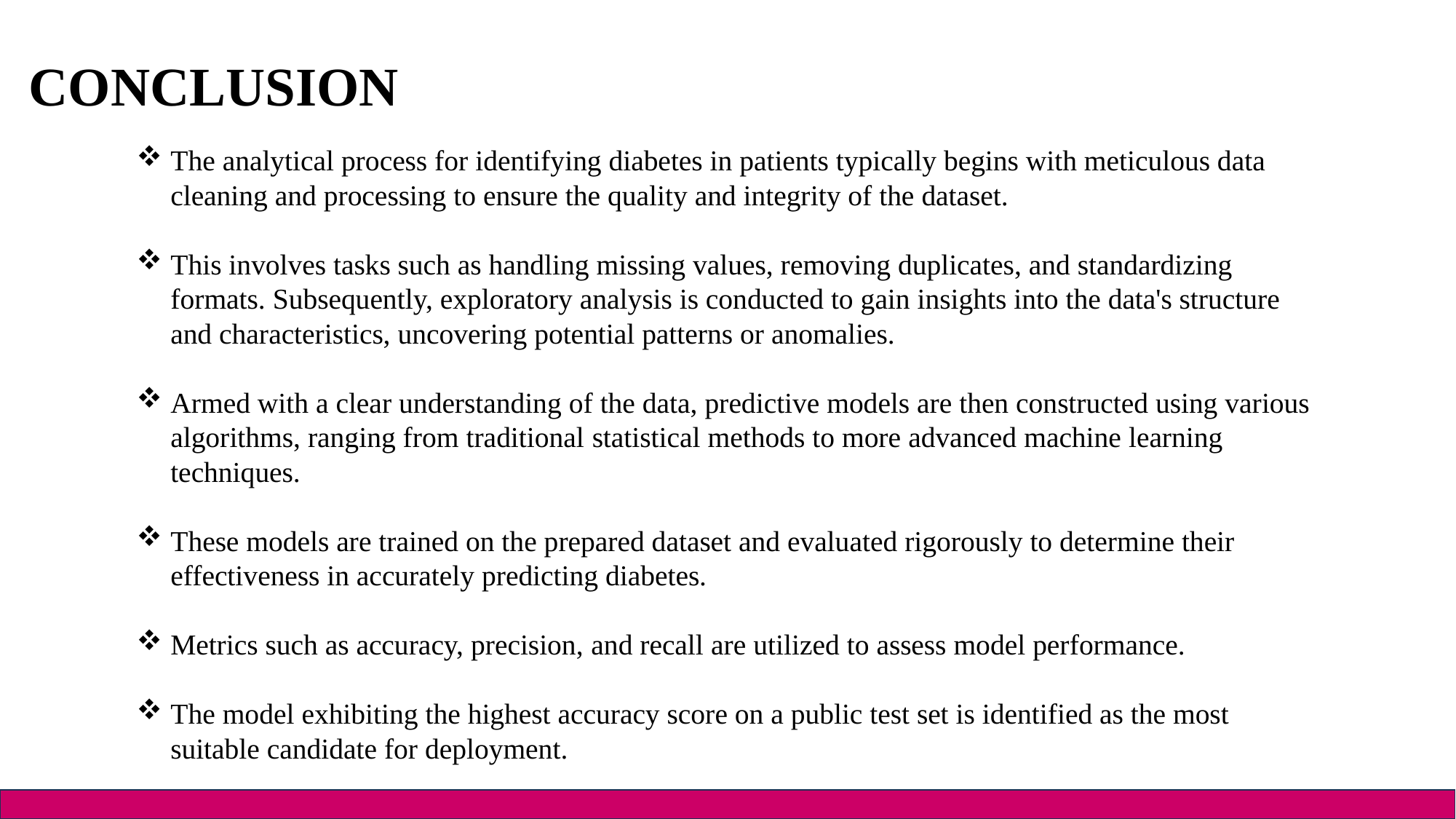

CONCLUSION
The analytical process for identifying diabetes in patients typically begins with meticulous data cleaning and processing to ensure the quality and integrity of the dataset.

This involves tasks such as handling missing values, removing duplicates, and standardizing formats. Subsequently, exploratory analysis is conducted to gain insights into the data's structure and characteristics, uncovering potential patterns or anomalies.

Armed with a clear understanding of the data, predictive models are then constructed using various algorithms, ranging from traditional statistical methods to more advanced machine learning techniques.

These models are trained on the prepared dataset and evaluated rigorously to determine their effectiveness in accurately predicting diabetes.

Metrics such as accuracy, precision, and recall are utilized to assess model performance.

The model exhibiting the highest accuracy score on a public test set is identified as the most suitable candidate for deployment.